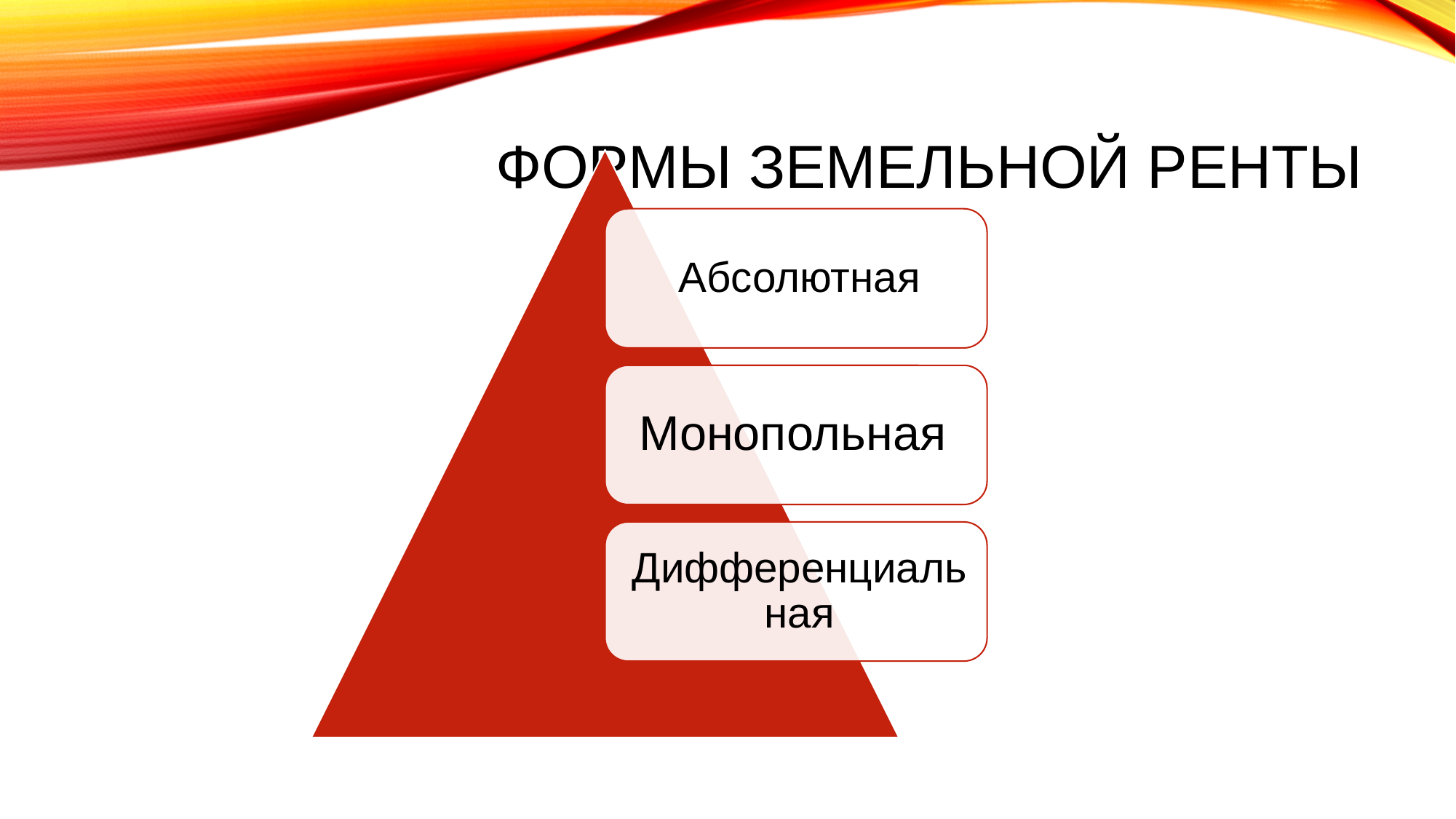

# Формы земельной ренты
Абсолютная
Монопольная
Дифференциальная